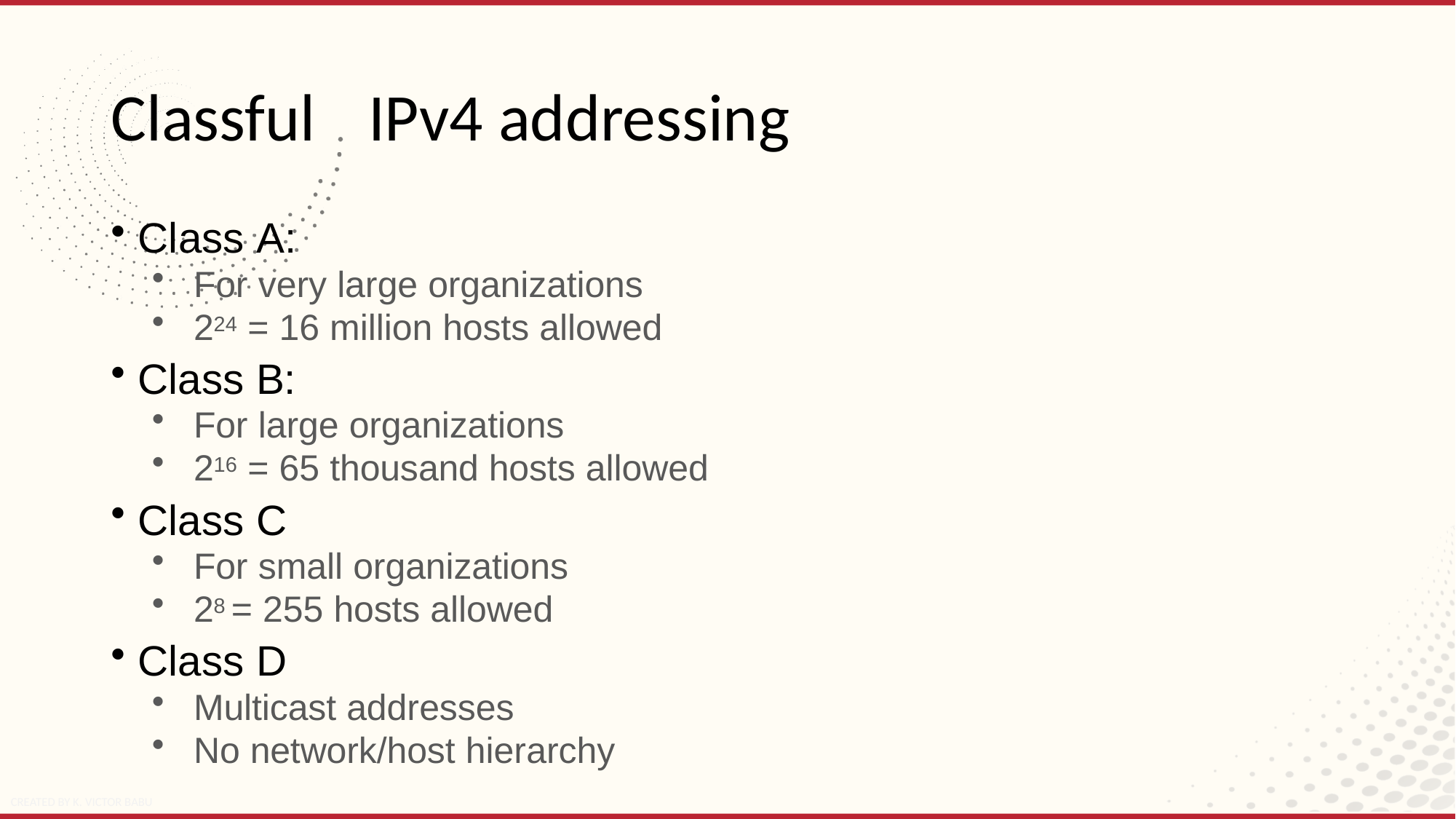

# Classful	IPv4 addressing
Class A:
For very large organizations
224 = 16 million hosts allowed
Class B:
For large organizations
216 = 65 thousand hosts allowed
Class C
For small organizations
28 = 255 hosts allowed
Class D
Multicast addresses
No network/host hierarchy